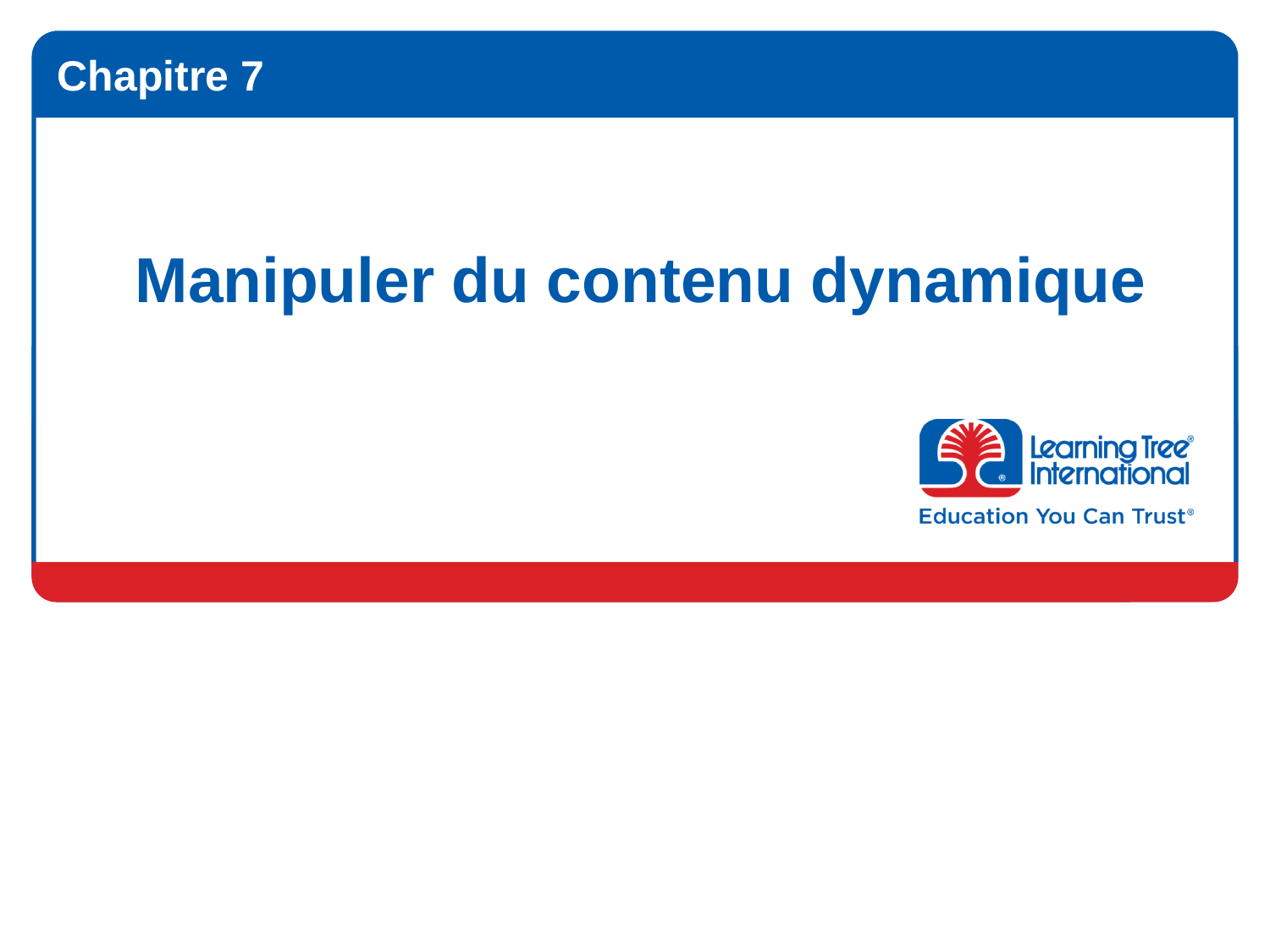

Chapitre 7
# Manipuler du contenu dynamique